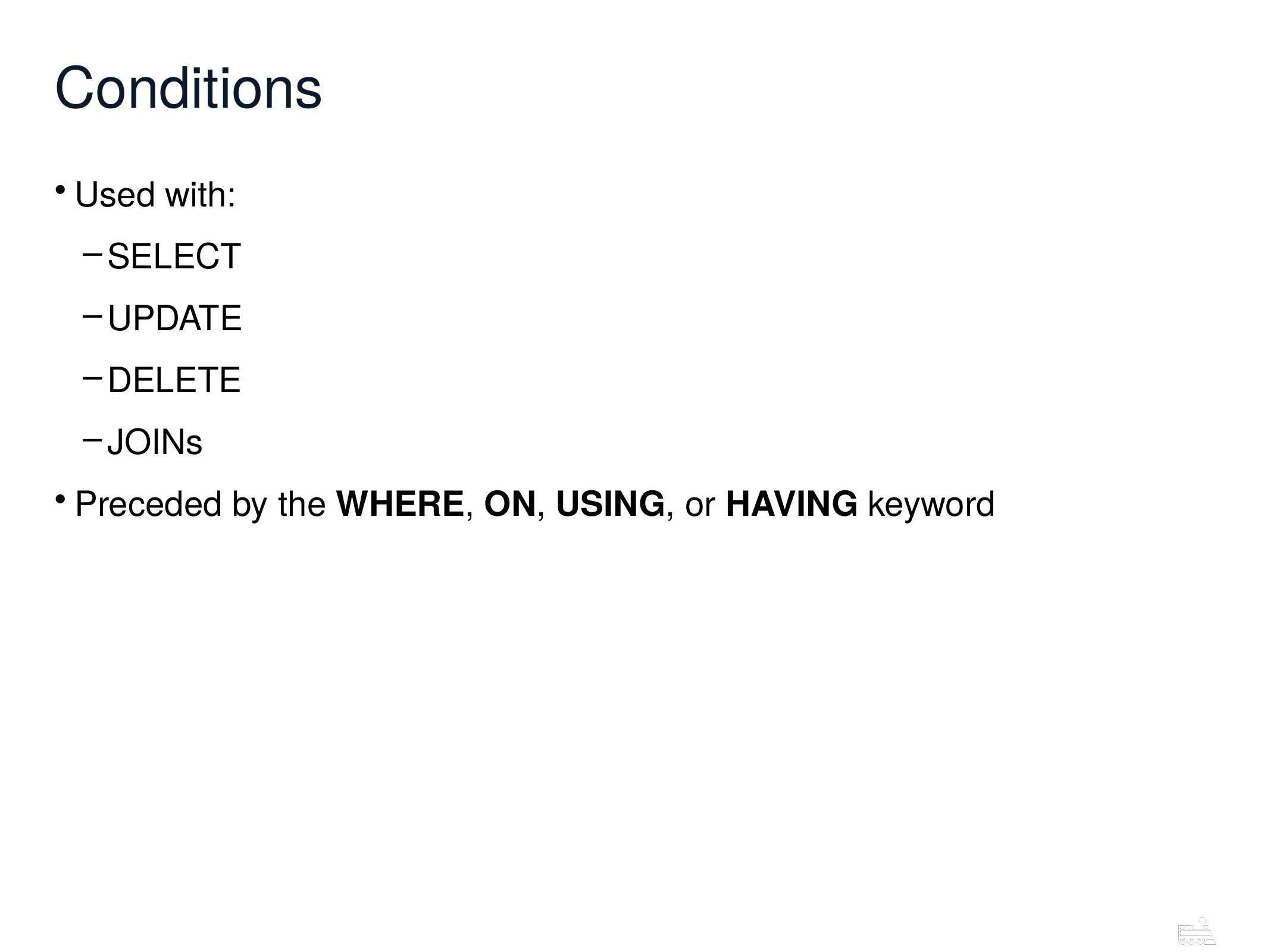

# Conditions
Used with:
SELECT
UPDATE
DELETE
JOINs
Preceded by the WHERE, ON, USING, or HAVING keyword